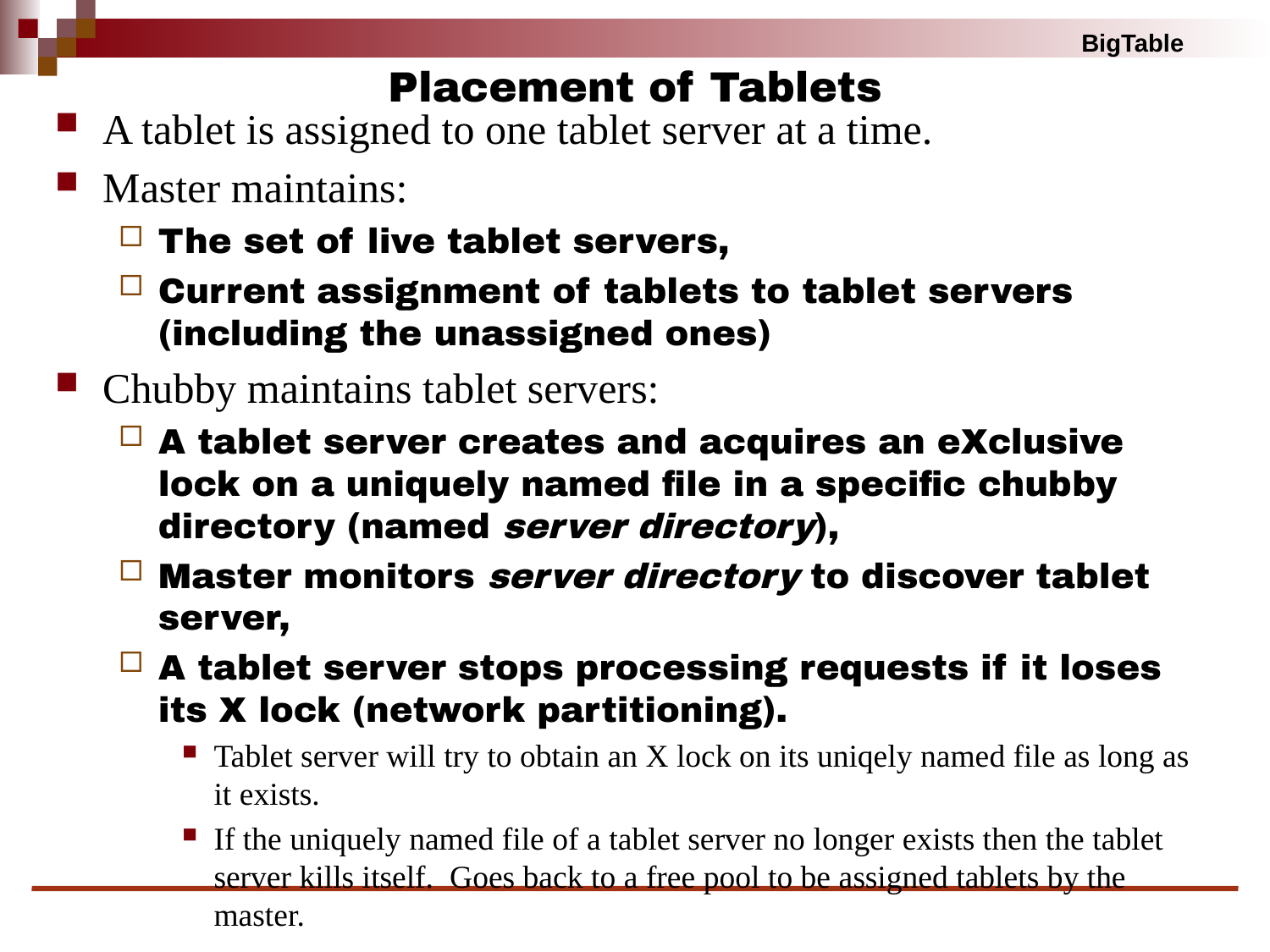

# Placement of Tablets
A tablet is assigned to one tablet server at a time.
Master maintains:
The set of live tablet servers,
Current assignment of tablets to tablet servers (including the unassigned ones)
Chubby maintains tablet servers:
A tablet server creates and acquires an eXclusive lock on a uniquely named file in a specific chubby directory (named server directory),
Master monitors server directory to discover tablet server,
A tablet server stops processing requests if it loses its X lock (network partitioning).
Tablet server will try to obtain an X lock on its uniqely named file as long as it exists.
If the uniquely named file of a tablet server no longer exists then the tablet server kills itself.  Goes back to a free pool to be assigned tablets by the master.